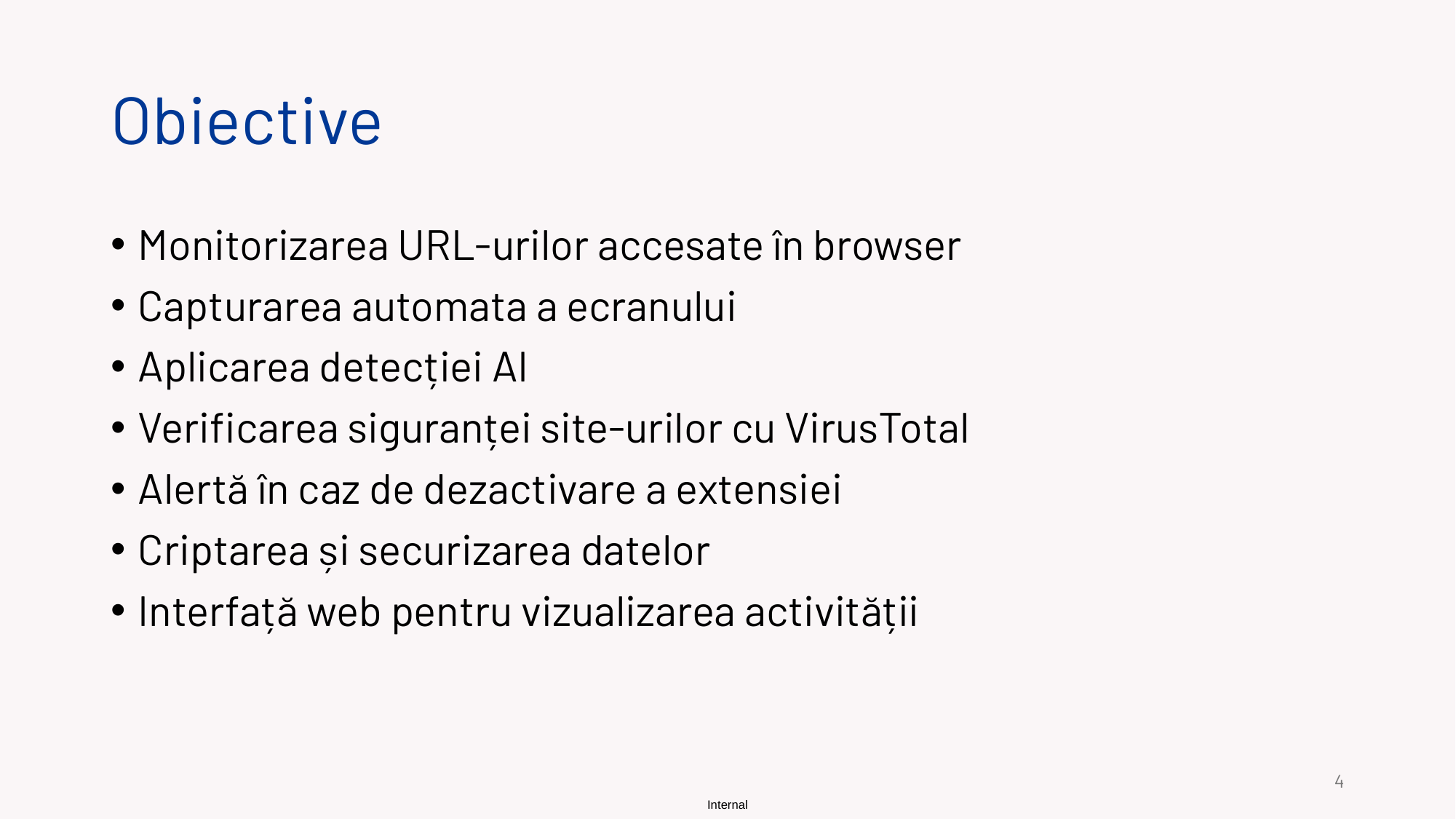

# Obiective
Monitorizarea URL-urilor accesate în browser
Capturarea automata a ecranului
Aplicarea detecției AI
Verificarea siguranței site-urilor cu VirusTotal
Alertă în caz de dezactivare a extensiei
Criptarea și securizarea datelor
Interfață web pentru vizualizarea activității
4